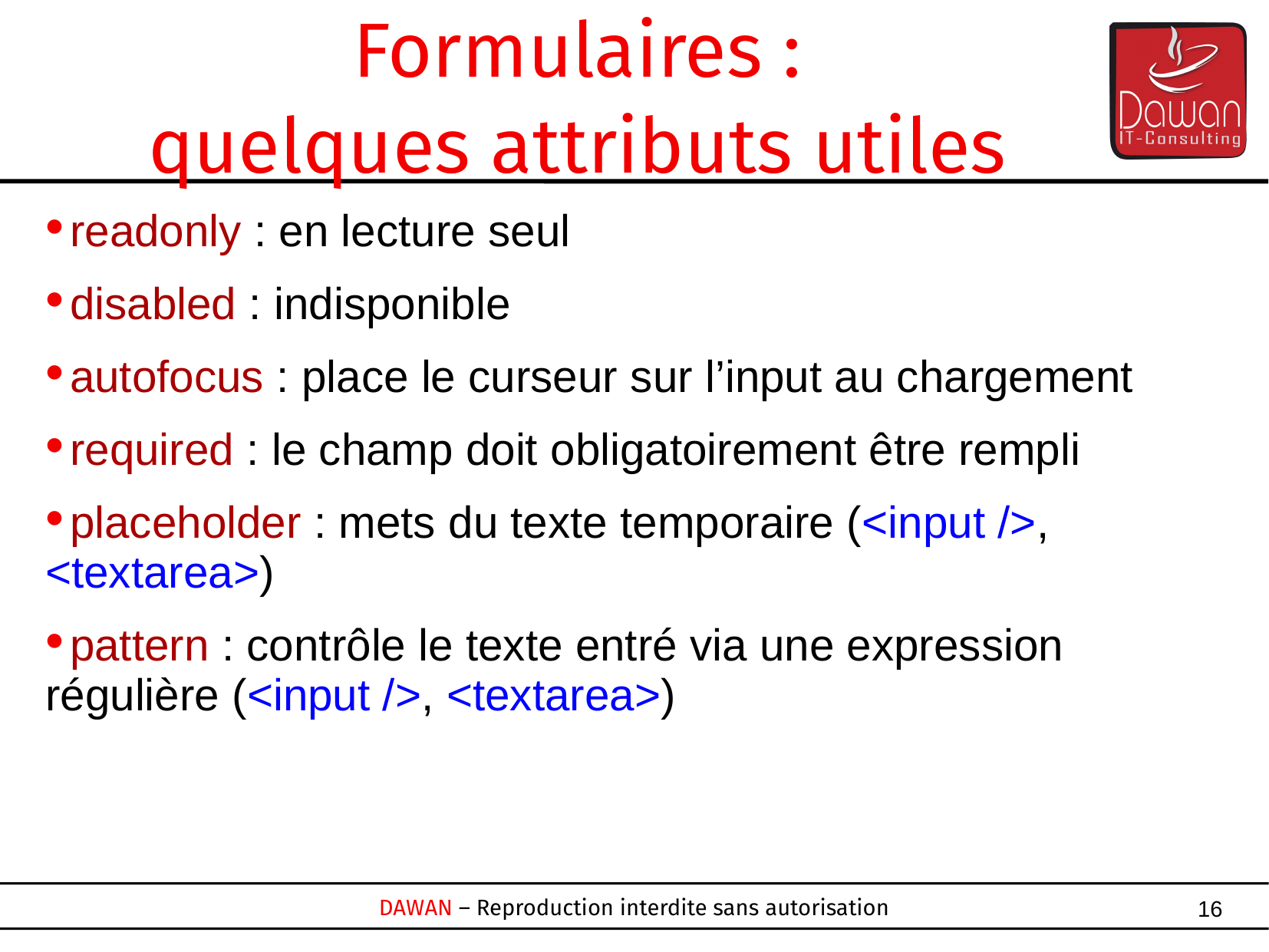

Formulaires :
quelques attributs utiles
readonly : en lecture seul
disabled : indisponible
autofocus : place le curseur sur l’input au chargement
required : le champ doit obligatoirement être rempli
placeholder : mets du texte temporaire (<input />, <textarea>)
pattern : contrôle le texte entré via une expression régulière (<input />, <textarea>)

16